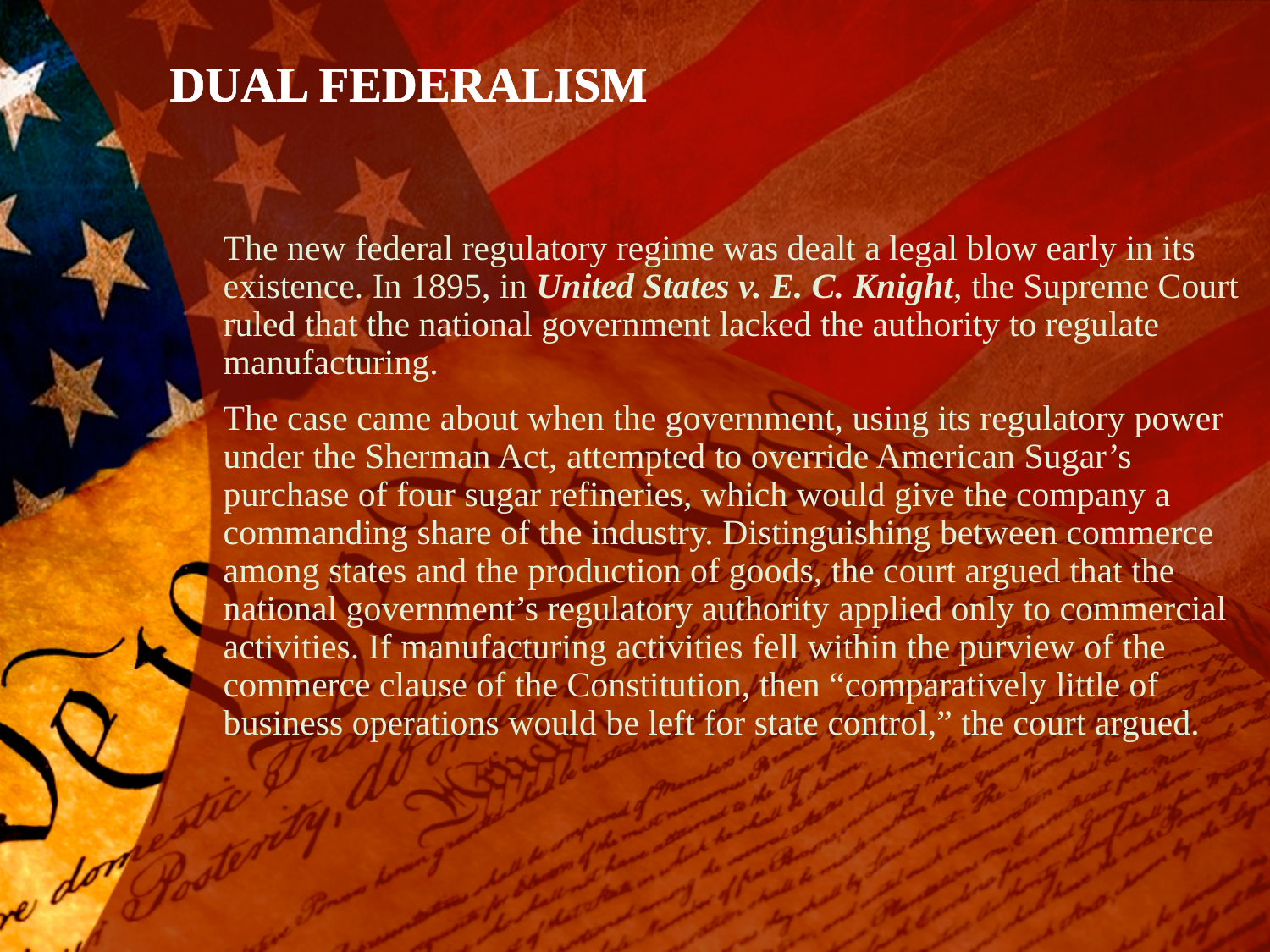

# DUAL FEDERALISM
The new federal regulatory regime was dealt a legal blow early in its existence. In 1895, in United States v. E. C. Knight, the Supreme Court ruled that the national government lacked the authority to regulate manufacturing.
The case came about when the government, using its regulatory power under the Sherman Act, attempted to override American Sugar’s purchase of four sugar refineries, which would give the company a commanding share of the industry. Distinguishing between commerce among states and the production of goods, the court argued that the national government’s regulatory authority applied only to commercial activities. If manufacturing activities fell within the purview of the commerce clause of the Constitution, then “comparatively little of business operations would be left for state control,” the court argued.